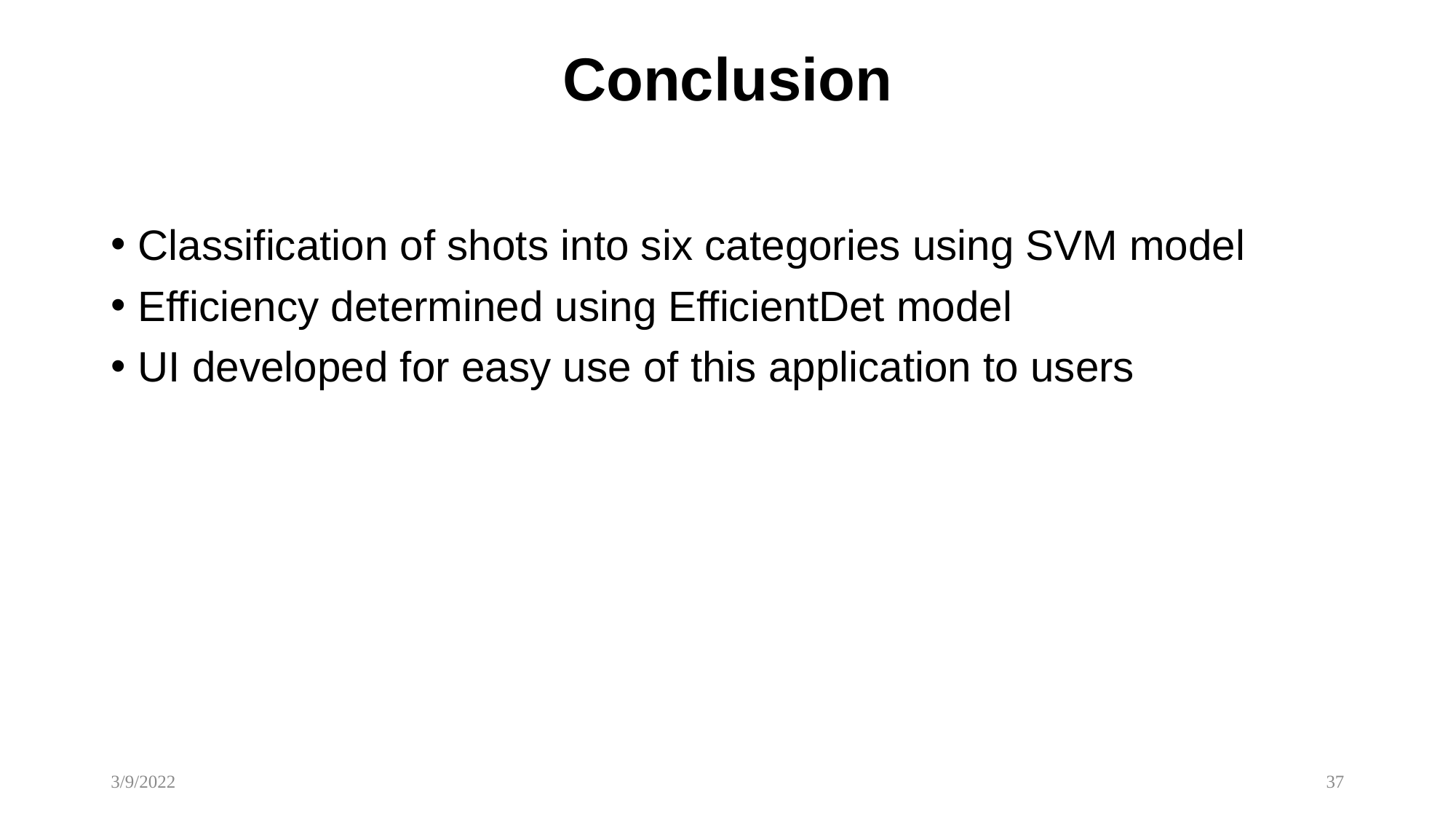

# Conclusion
Classification of shots into six categories using SVM model
Efficiency determined using EfficientDet model
UI developed for easy use of this application to users

3/9/2022
37